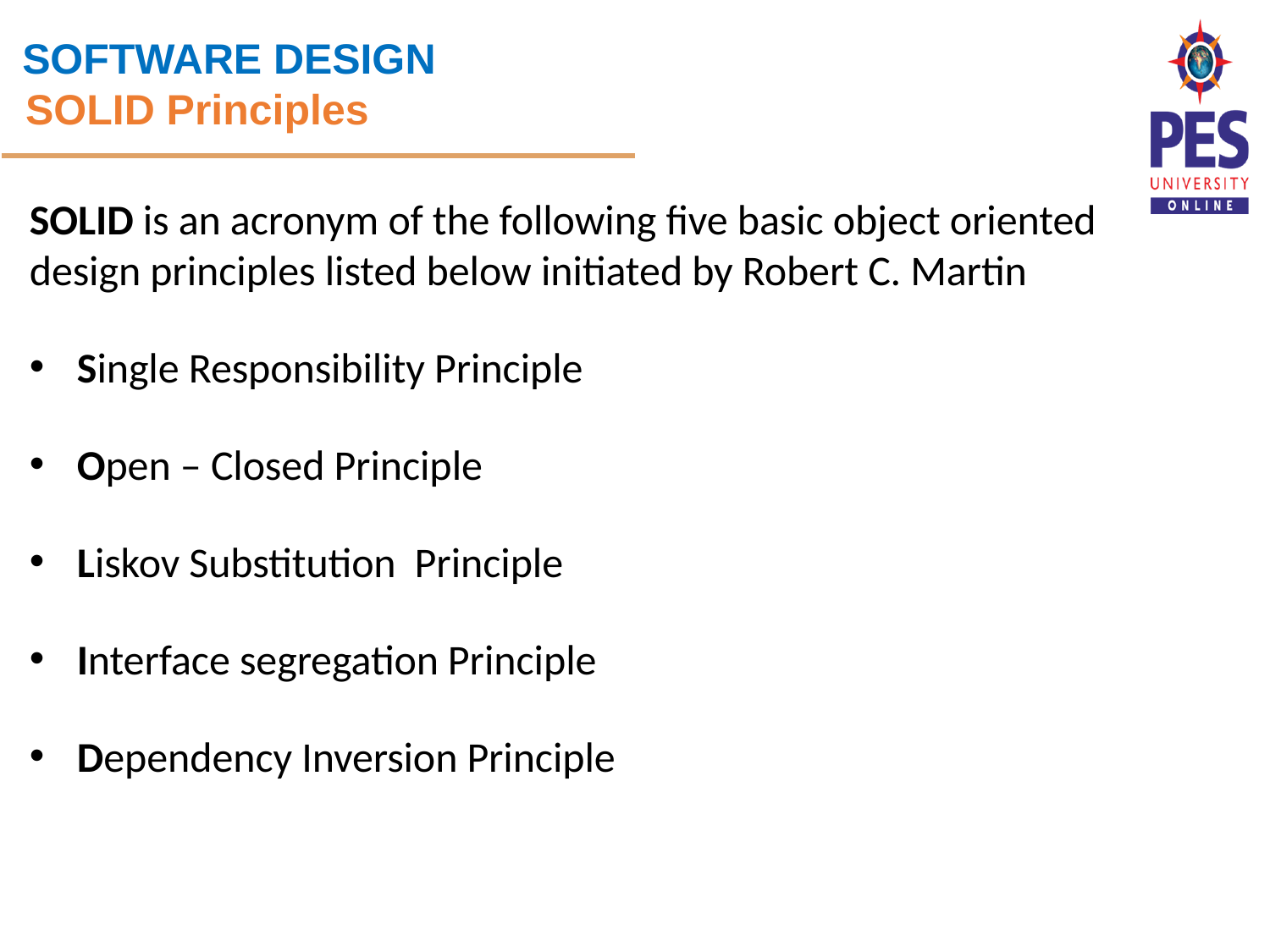

SOLID Principles

SOLID is an acronym of the following five basic object oriented design principles listed below initiated by Robert C. Martin
Single Responsibility Principle
Open – Closed Principle
Liskov Substitution  Principle
Interface segregation Principle
Dependency Inversion Principle